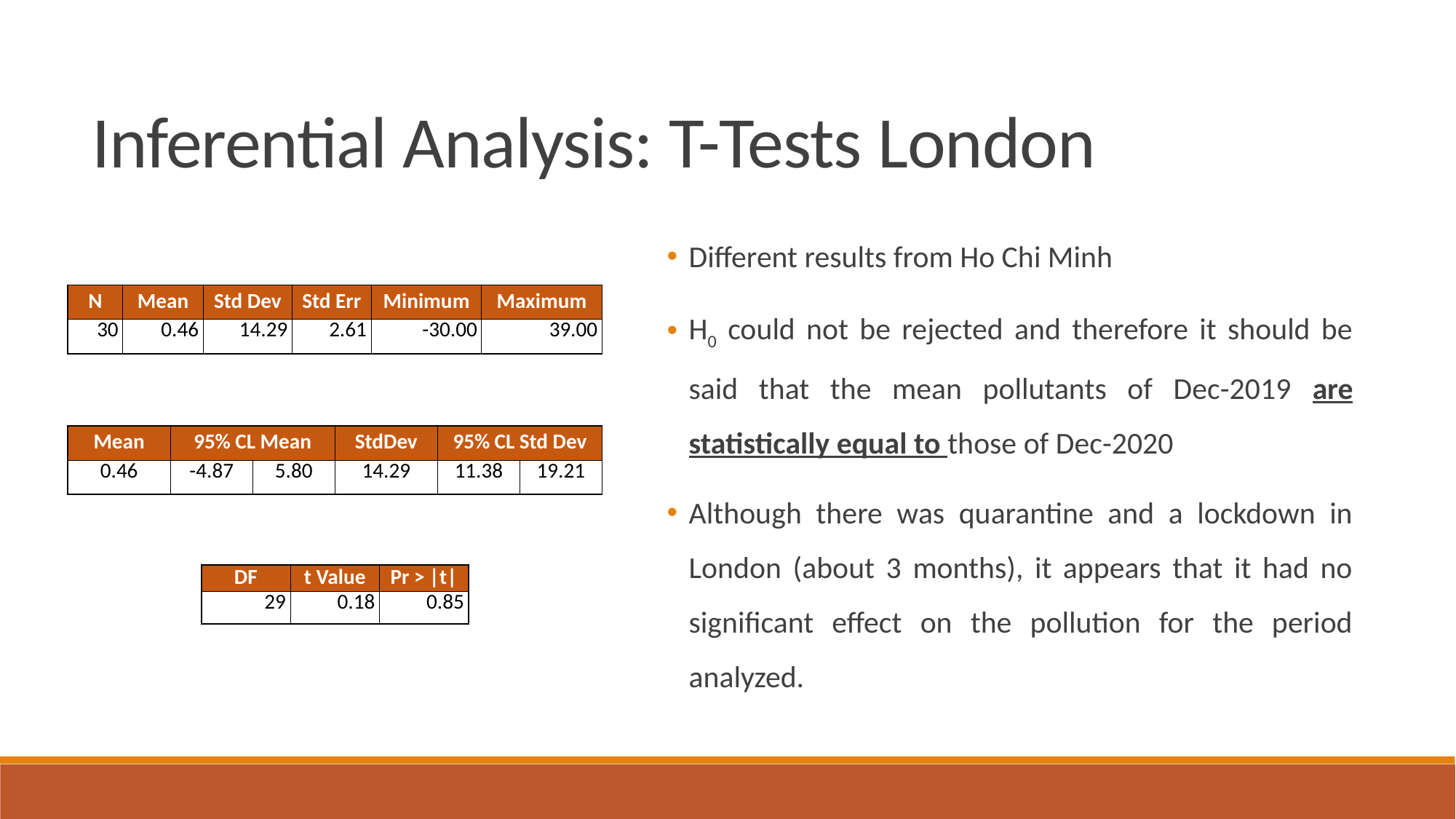

Inferential Analysis: T-Tests London
Different results from Ho Chi Minh
H0 could not be rejected and therefore it should be said that the mean pollutants of Dec-2019 are statistically equal to those of Dec-2020
Although there was quarantine and a lockdown in London (about 3 months), it appears that it had no significant effect on the pollution for the period analyzed.
| N | Mean | Std Dev | Std Err | Minimum | Maximum |
| --- | --- | --- | --- | --- | --- |
| 30 | 0.46 | 14.29 | 2.61 | -30.00 | 39.00 |
| Mean | 95% CL Mean |  | StdDev | 95% CL Std Dev |  |
| --- | --- | --- | --- | --- | --- |
| 0.46 | -4.87 | 5.80 | 14.29 | 11.38 | 19.21 |
| DF | t Value | Pr > |t| |
| --- | --- | --- |
| 29 | 0.18 | 0.85 |